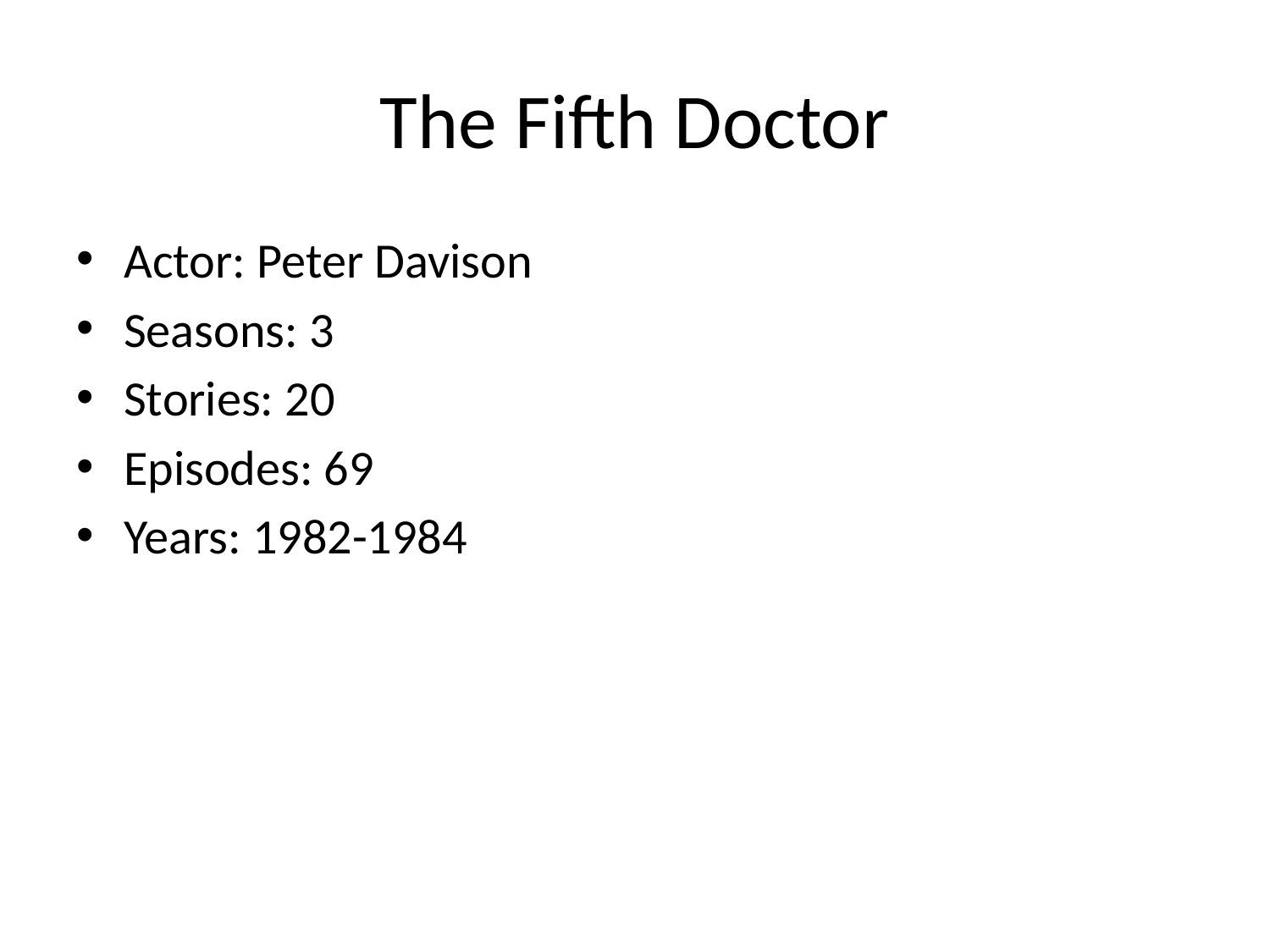

# The Fifth Doctor
Actor: Peter Davison
Seasons: 3
Stories: 20
Episodes: 69
Years: 1982-1984